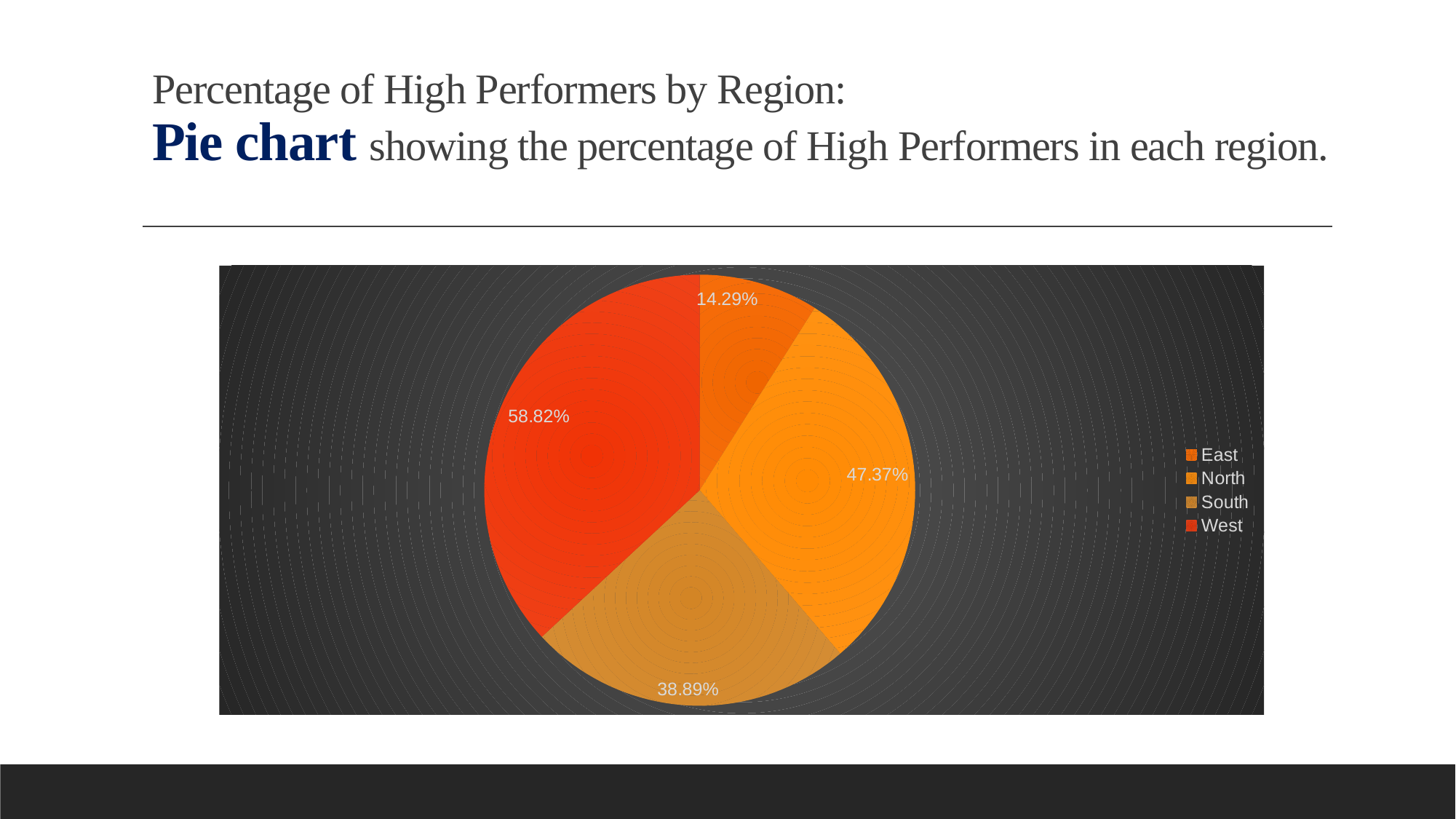

# Percentage of High Performers by Region: Pie chart showing the percentage of High Performers in each region.

### Chart

| Category | Average Performer | Bottom Performer | High Performer | Low Performer |
|---|---|---|---|---|
| East | 0.14285714285714285 | 0.14285714285714285 | 0.2857142857142857 | 0.42857142857142855 |
| North | 0.47368421052631576 | 0.05263157894736842 | 0.21052631578947367 | 0.2631578947368421 |
| South | 0.3888888888888889 | 0.16666666666666666 | 0.1111111111111111 | 0.3333333333333333 |
| West | 0.5882352941176471 | 0.17647058823529413 | 0.11764705882352941 | 0.11764705882352941 |